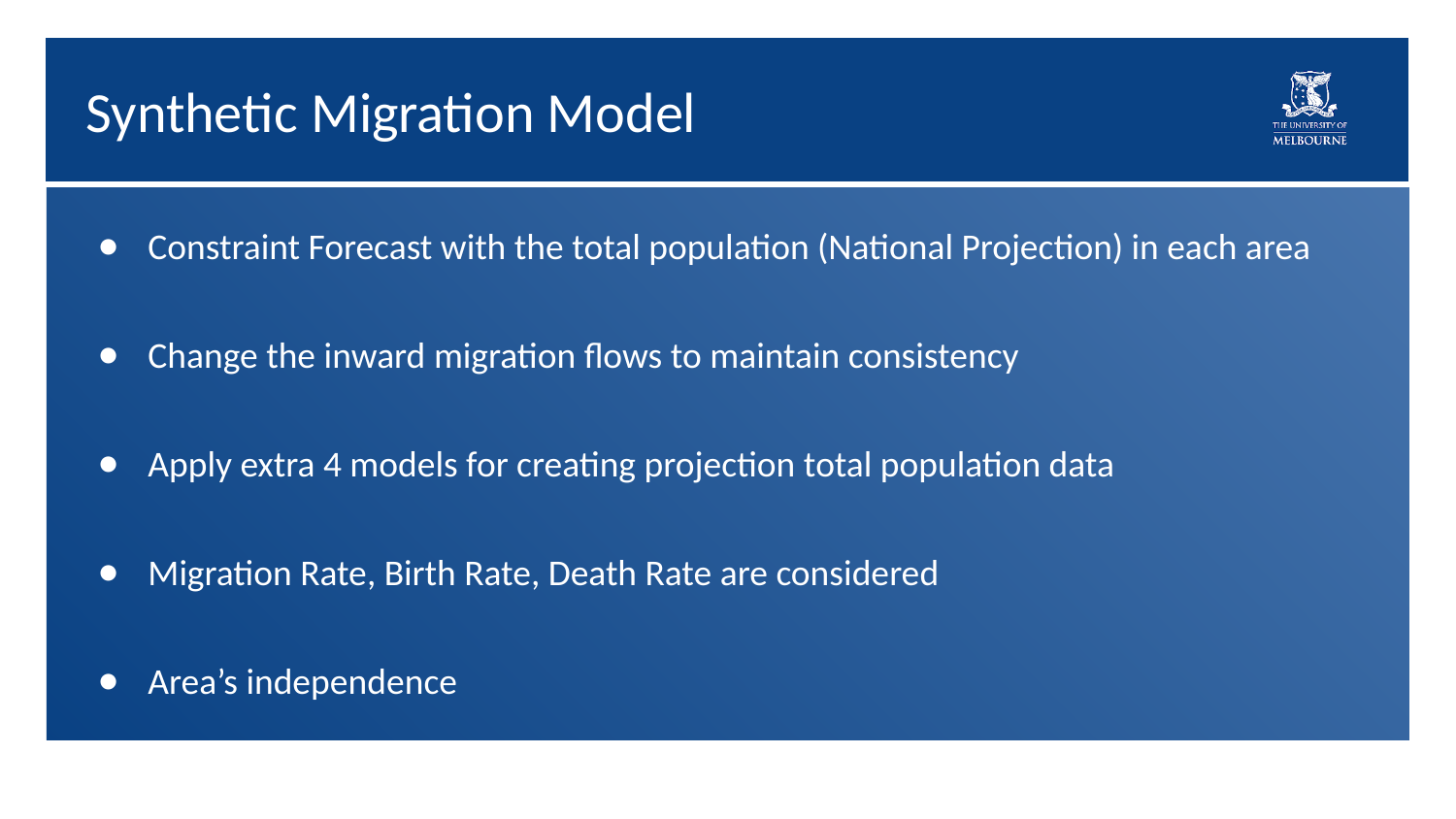

# Synthetic Migration Model
Constraint Forecast with the total population (National Projection) in each area

Change the inward migration flows to maintain consistency

Apply extra 4 models for creating projection total population data

Migration Rate, Birth Rate, Death Rate are considered

Area’s independence